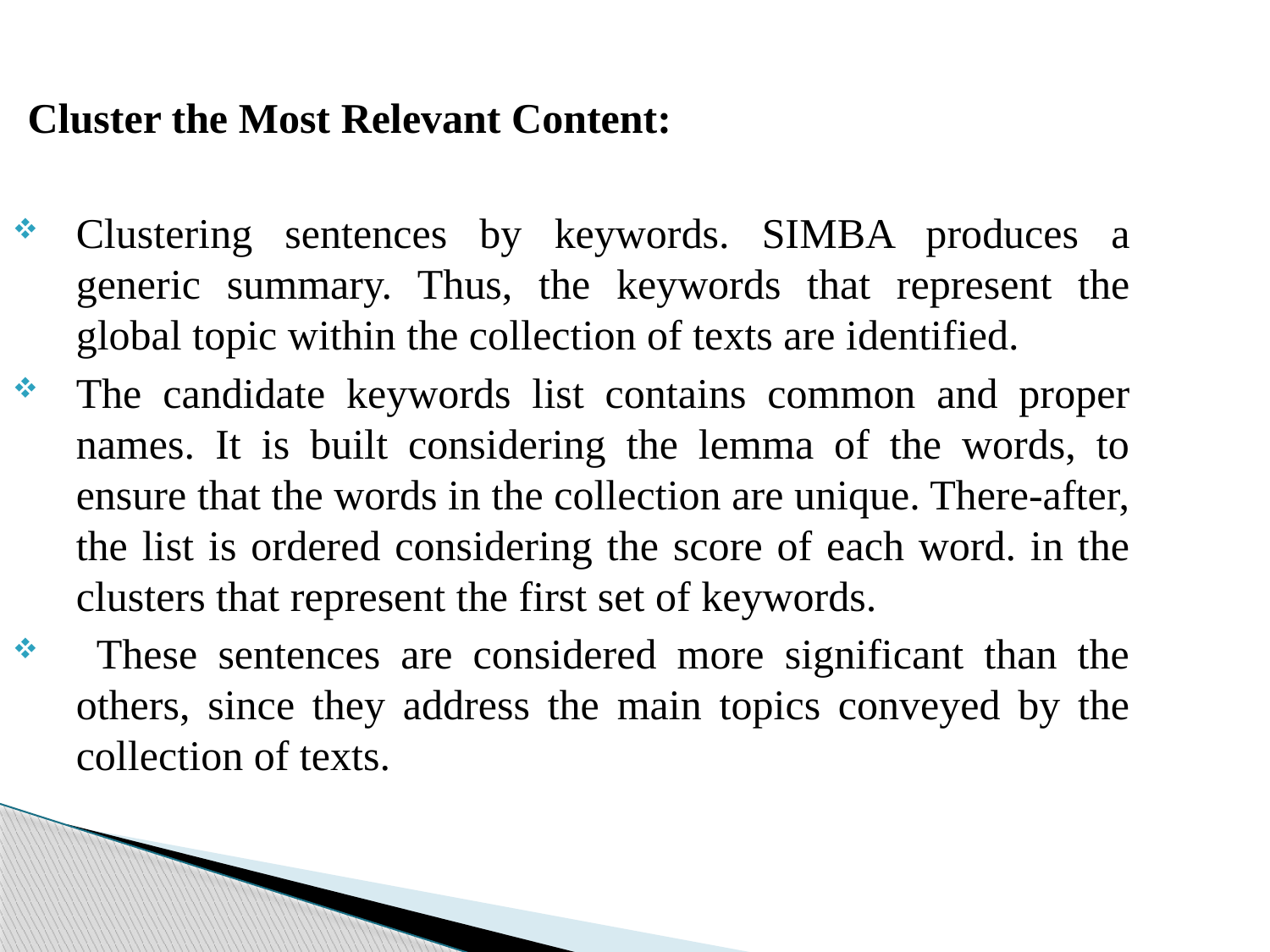

Cluster the Most Relevant Content:

Clustering sentences by keywords. SIMBA produces a generic summary. Thus, the keywords that represent the global topic within the collection of texts are identified.
The candidate keywords list contains common and proper names. It is built considering the lemma of the words, to ensure that the words in the collection are unique. There-after, the list is ordered considering the score of each word. in the clusters that represent the first set of keywords.
 These sentences are considered more significant than the others, since they address the main topics conveyed by the collection of texts.